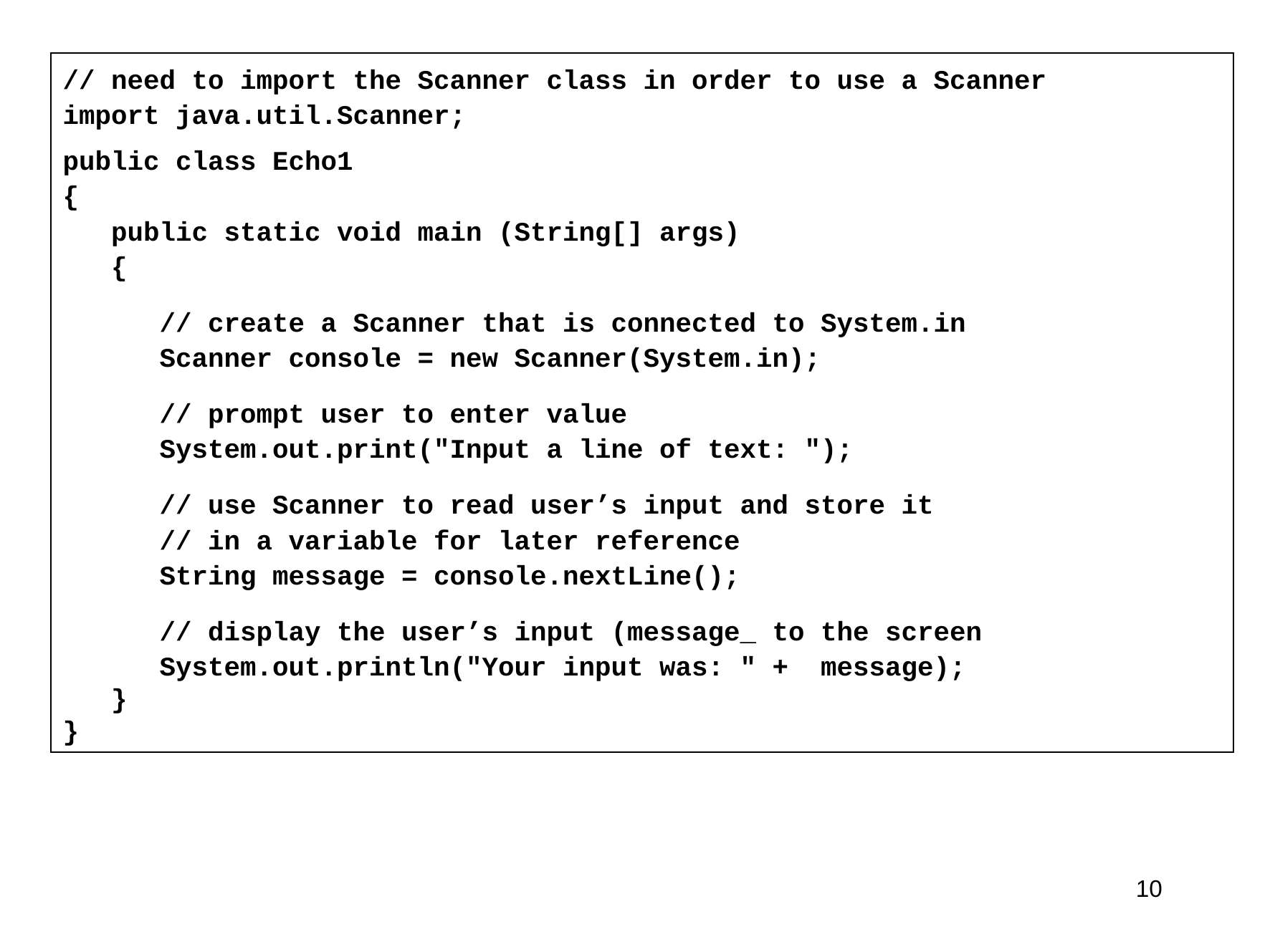

// need to import the Scanner class in order to use a Scanner
import java.util.Scanner;
public class Echo1
{
   public static void main (String[] args)
   {
      // create a Scanner that is connected to System.in
      Scanner console = new Scanner(System.in);
      // prompt user to enter value
      System.out.print("Input a line of text: ");
      // use Scanner to read user’s input and store it
      // in a variable for later reference
      String message = console.nextLine();
      // display the user’s input (message_ to the screen
      System.out.println("Your input was: " +  message);
   }
}
10